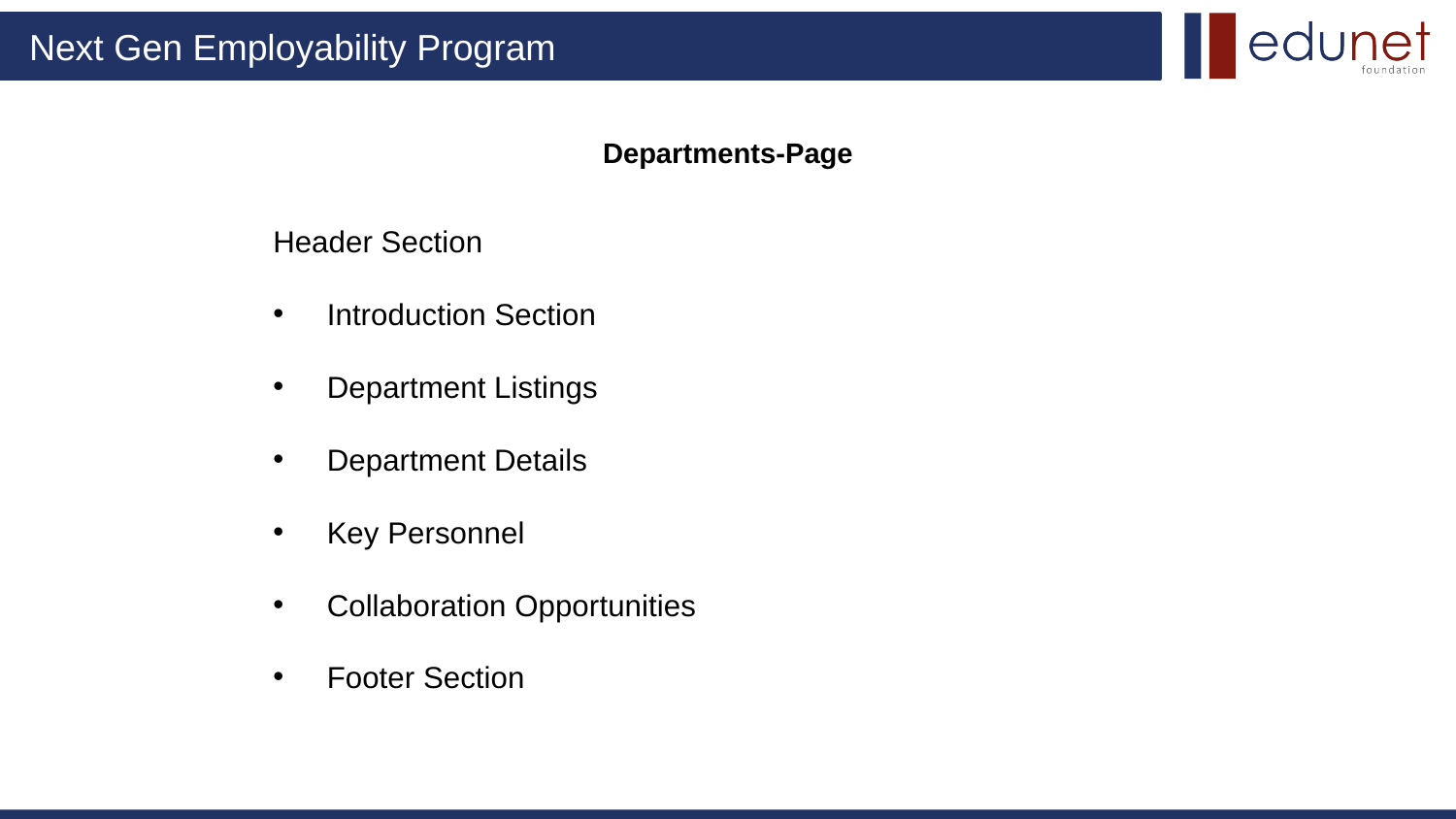

# Departments-Page
Header Section

 Introduction Section

 Department Listings

 Department Details

 Key Personnel

 Collaboration Opportunities

 Footer Section